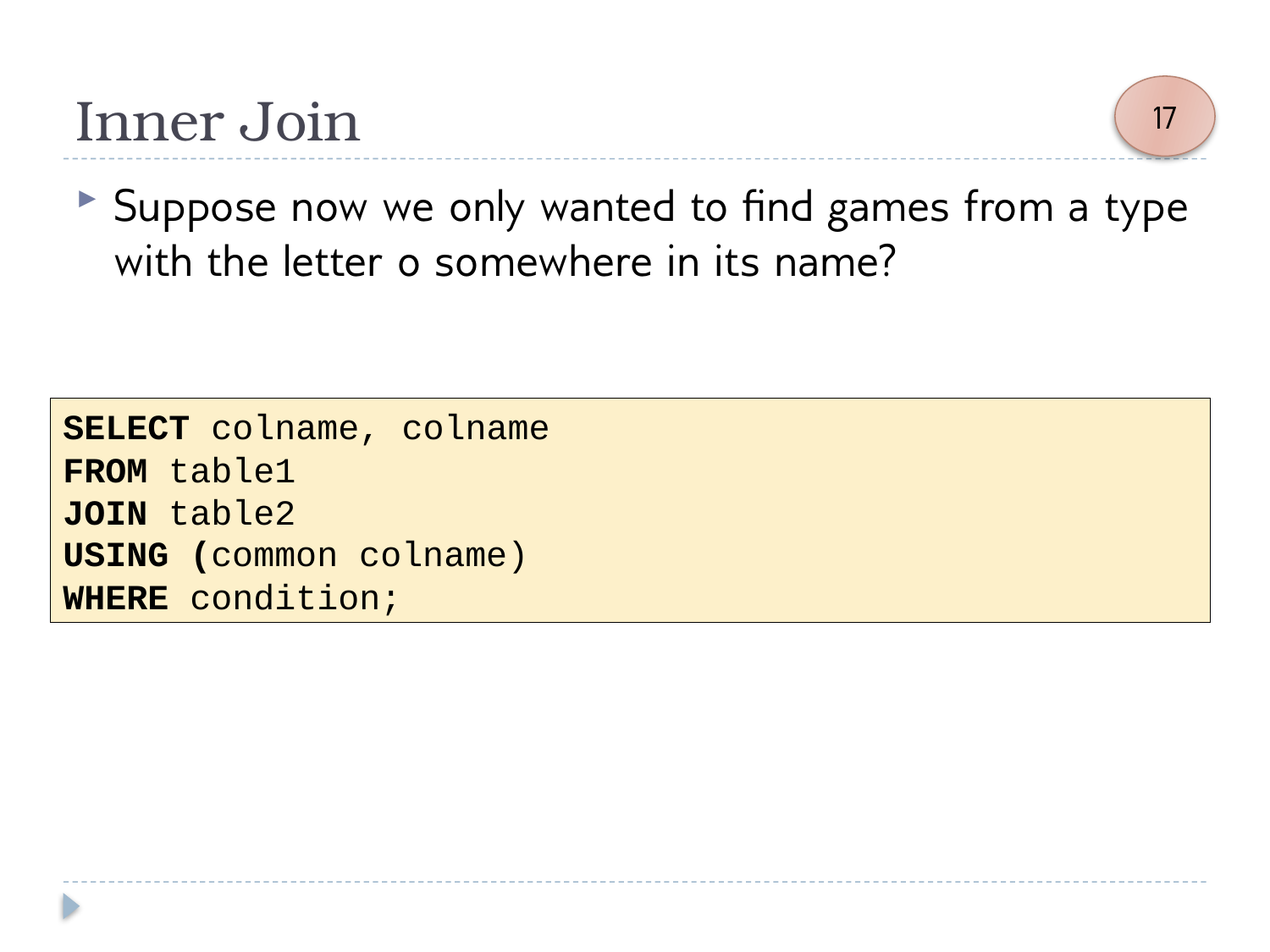

# Inner Join
17
Suppose now we only wanted to find games from a type with the letter o somewhere in its name?

SELECT colname, colname
FROM table1
JOIN table2
USING (common colname)
WHERE condition;